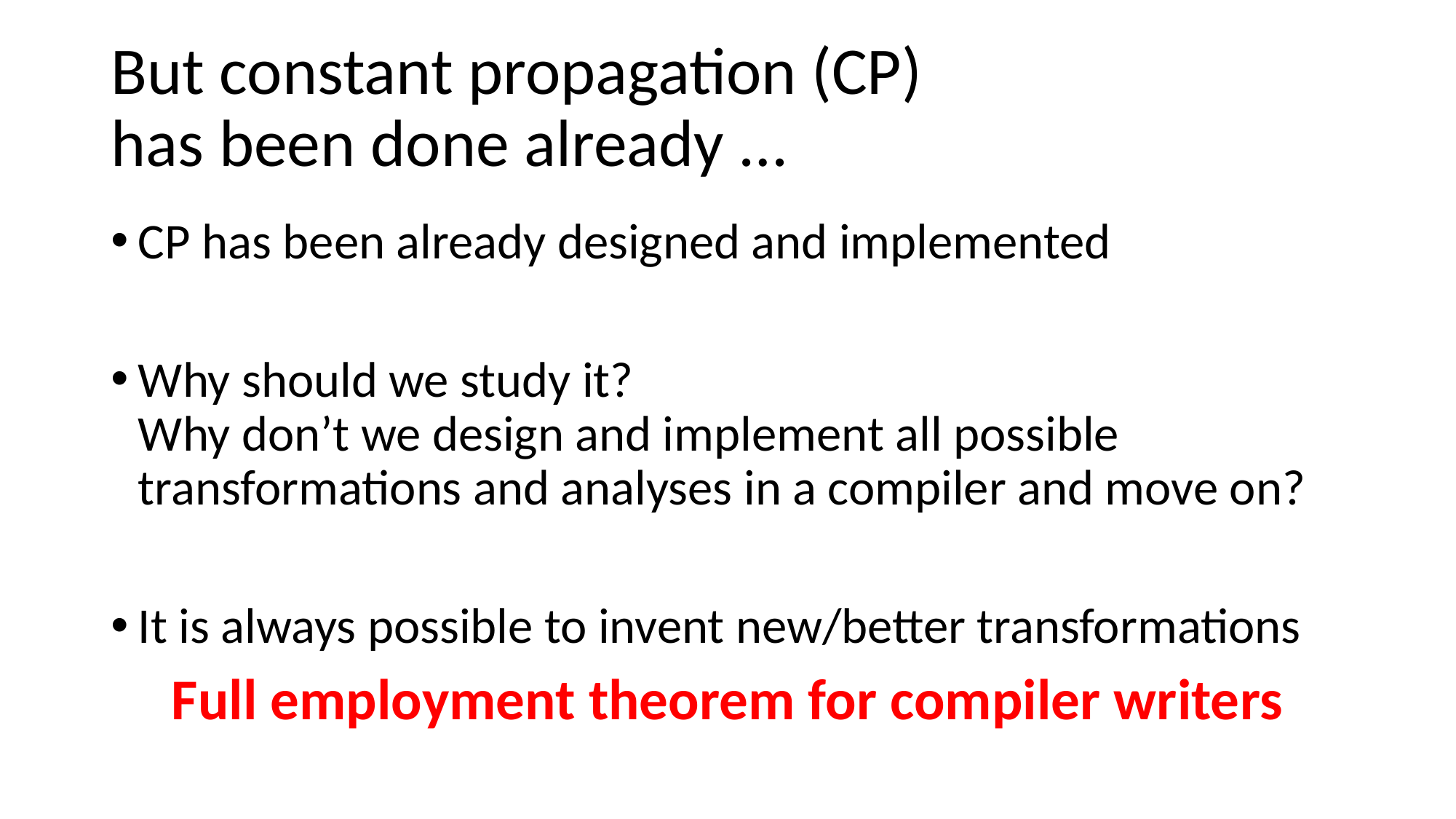

# But constant propagation (CP) has been done already …
CP has been already designed and implemented

Why should we study it?
Why don’t we design and implement all possible transformations and analyses in a compiler and move on?

It is always possible to invent new/better transformations
Full employment theorem for compiler writers